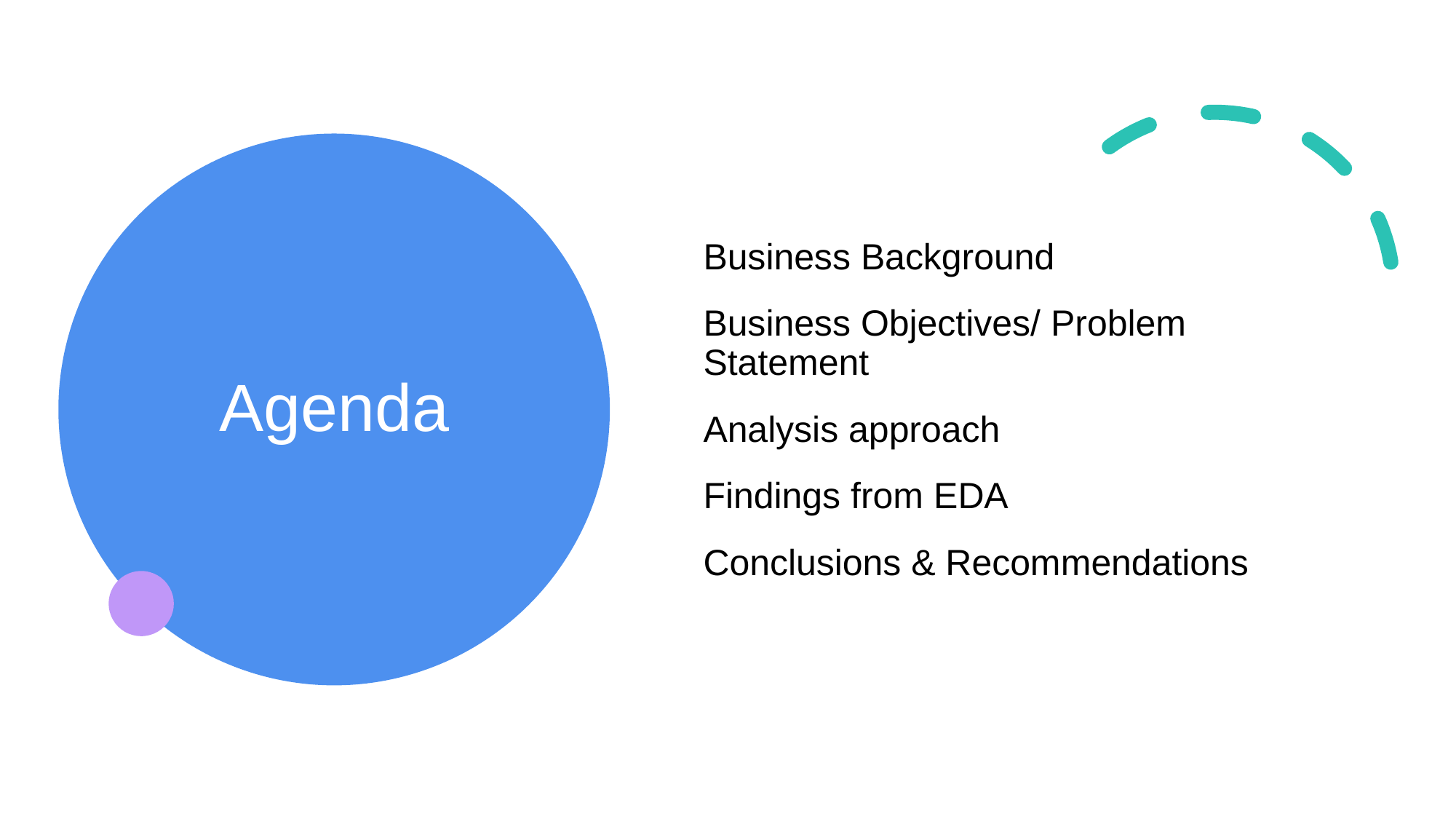

Business Background
Business Objectives/ Problem Statement
Analysis approach
Findings from EDA
Conclusions & Recommendations
# Agenda